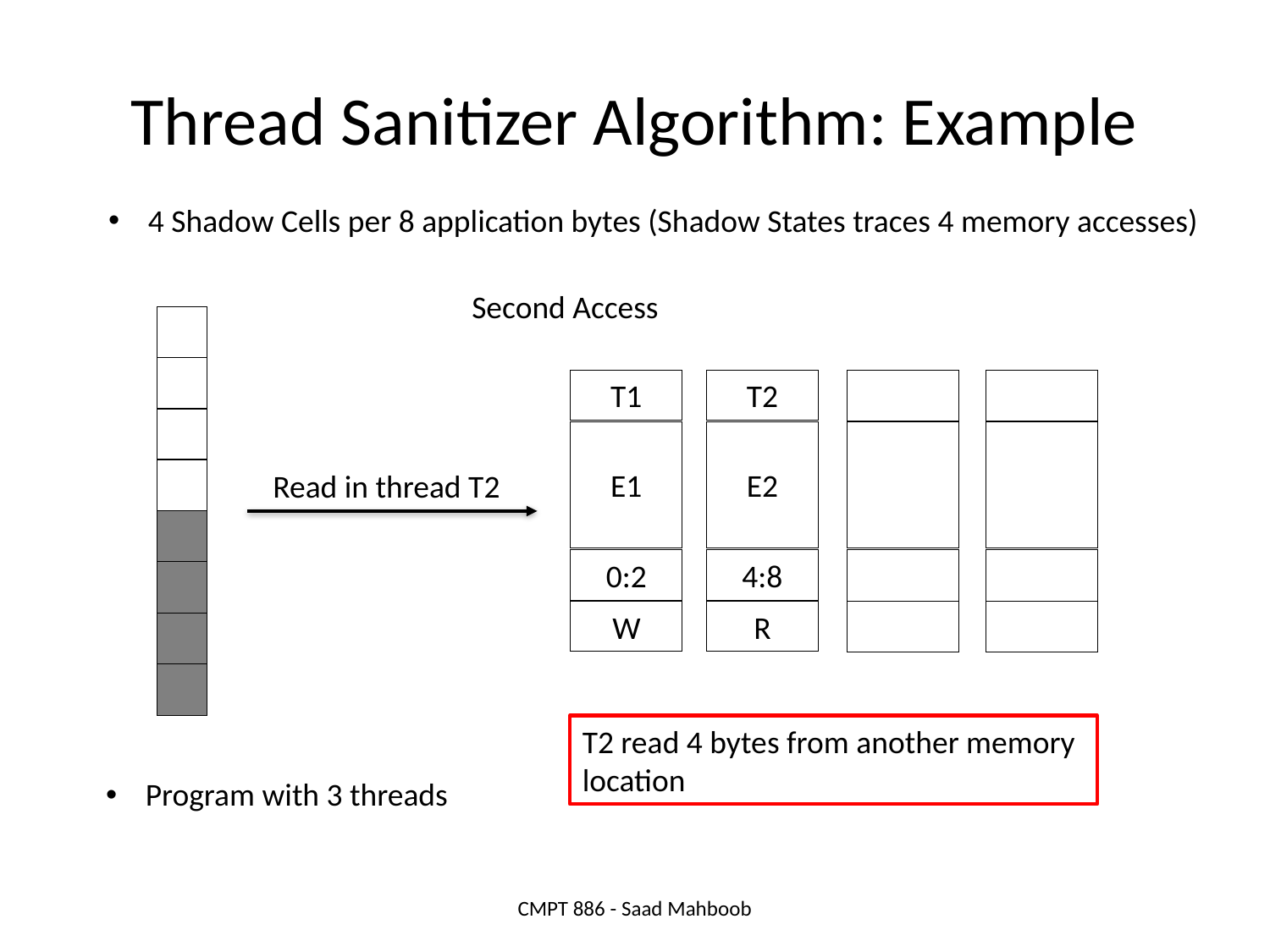

# Thread Sanitizer Algorithm: Example
4 Shadow Cells per 8 application bytes (Shadow States traces 4 memory accesses)
Second Access

T1

E1

0:2
W
T2

E2

4:8
R

Read in thread T2
T2 read 4 bytes from another memory location
Program with 3 threads
CMPT 886 - Saad Mahboob